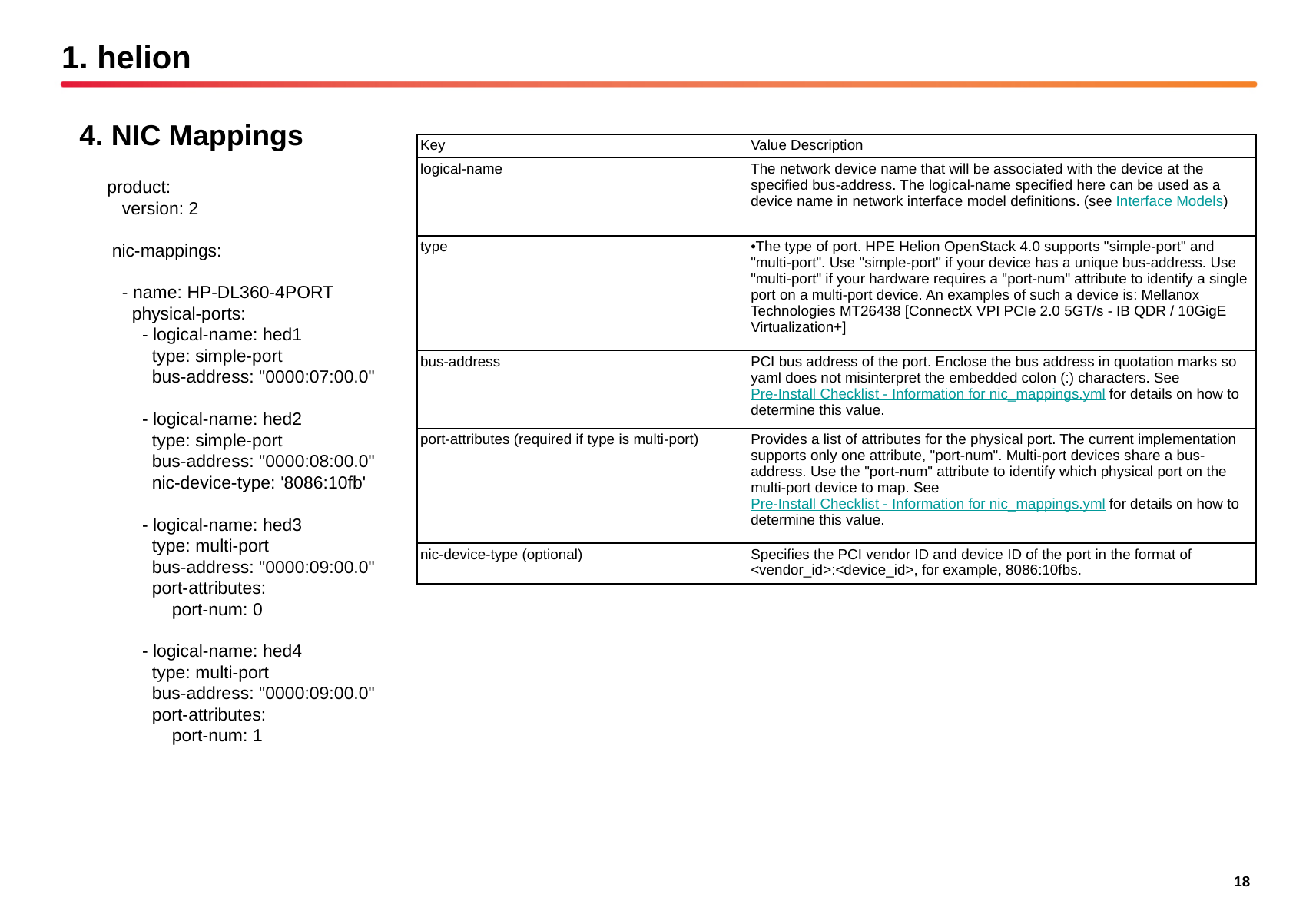

# 1. helion
4. NIC Mappings
| Key | Value Description |
| --- | --- |
| logical-name | The network device name that will be associated with the device at the specified bus-address. The logical-name specified here can be used as a device name in network interface model definitions. (see Interface Models) |
| type | The type of port. HPE Helion OpenStack 4.0 supports "simple-port" and "multi-port". Use "simple-port" if your device has a unique bus-address. Use "multi-port" if your hardware requires a "port-num" attribute to identify a single port on a multi-port device. An examples of such a device is: Mellanox Technologies MT26438 [ConnectX VPI PCIe 2.0 5GT/s - IB QDR / 10GigE Virtualization+] |
| bus-address | PCI bus address of the port. Enclose the bus address in quotation marks so yaml does not misinterpret the embedded colon (:) characters. See Pre-Install Checklist - Information for nic\_mappings.yml for details on how to determine this value. |
| port-attributes (required if type is multi-port) | Provides a list of attributes for the physical port. The current implementation supports only one attribute, "port-num". Multi-port devices share a bus-address. Use the "port-num" attribute to identify which physical port on the multi-port device to map. See Pre-Install Checklist - Information for nic\_mappings.yml for details on how to determine this value. |
| nic-device-type (optional) | Specifies the PCI vendor ID and device ID of the port in the format of <vendor\_id>:<device\_id>, for example, 8086:10fbs. |
 product:
    version: 2

  nic-mappings:

    - name: HP-DL360-4PORT
      physical-ports:
        - logical-name: hed1
          type: simple-port
          bus-address: "0000:07:00.0"

        - logical-name: hed2
          type: simple-port
          bus-address: "0000:08:00.0"
          nic-device-type: '8086:10fb'

        - logical-name: hed3
          type: multi-port
          bus-address: "0000:09:00.0"
          port-attributes:
              port-num: 0

        - logical-name: hed4
          type: multi-port
          bus-address: "0000:09:00.0"
          port-attributes:
              port-num: 1